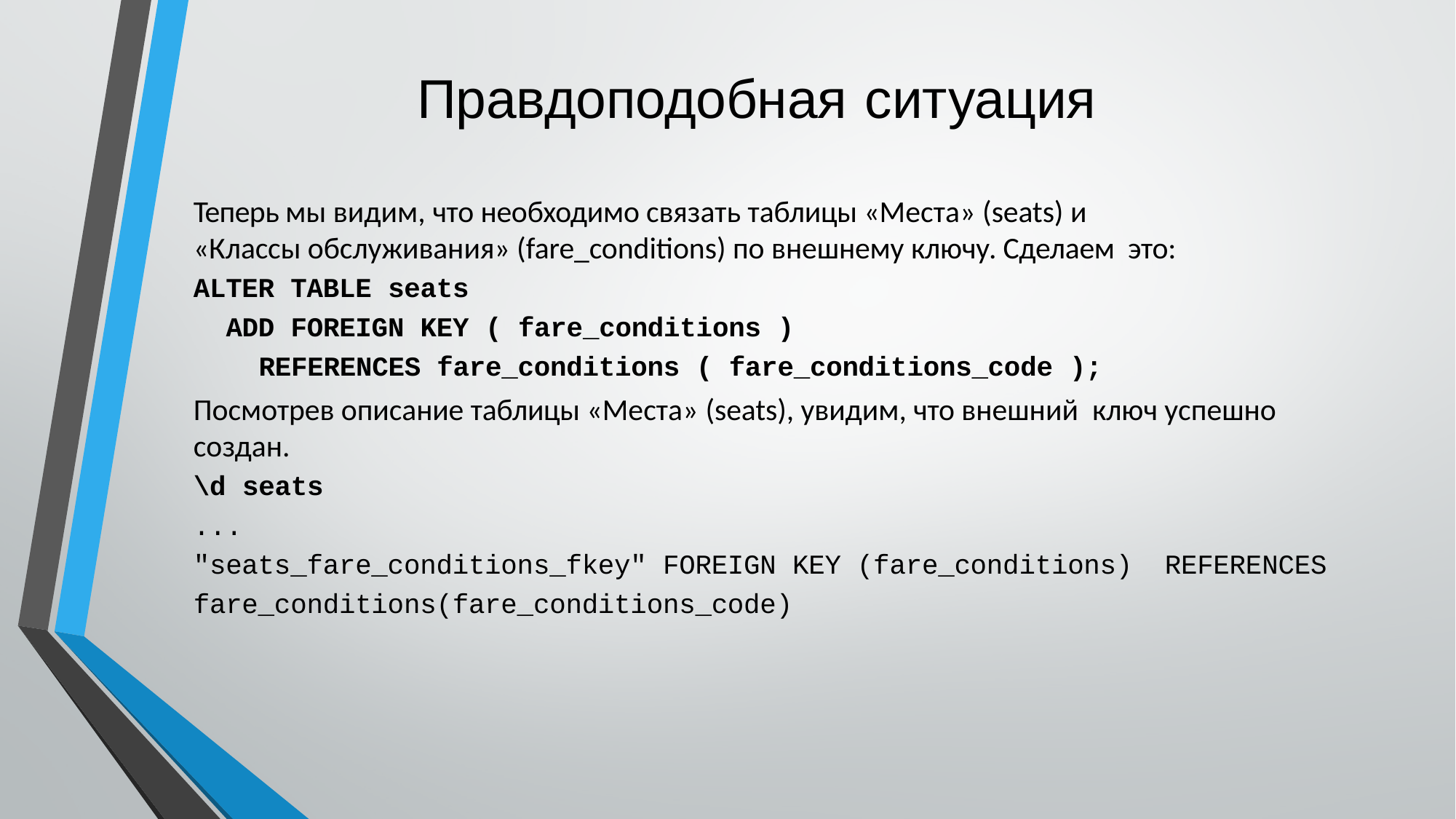

# Правдоподобная ситуация
Теперь мы видим, что необходимо связать таблицы «Места» (seats) и
«Классы обслуживания» (fare_conditions) по внешнему ключу. Сделаем  это:
ALTER TABLE seats
ADD FOREIGN KEY ( fare_conditions )
REFERENCES fare_conditions ( fare_conditions_code );
Посмотрев описание таблицы «Места» (seats), увидим, что внешний  ключ успешно создан.
\d seats
...
"seats_fare_conditions_fkey" FOREIGN KEY (fare_conditions)  REFERENCES fare_conditions(fare_conditions_code)